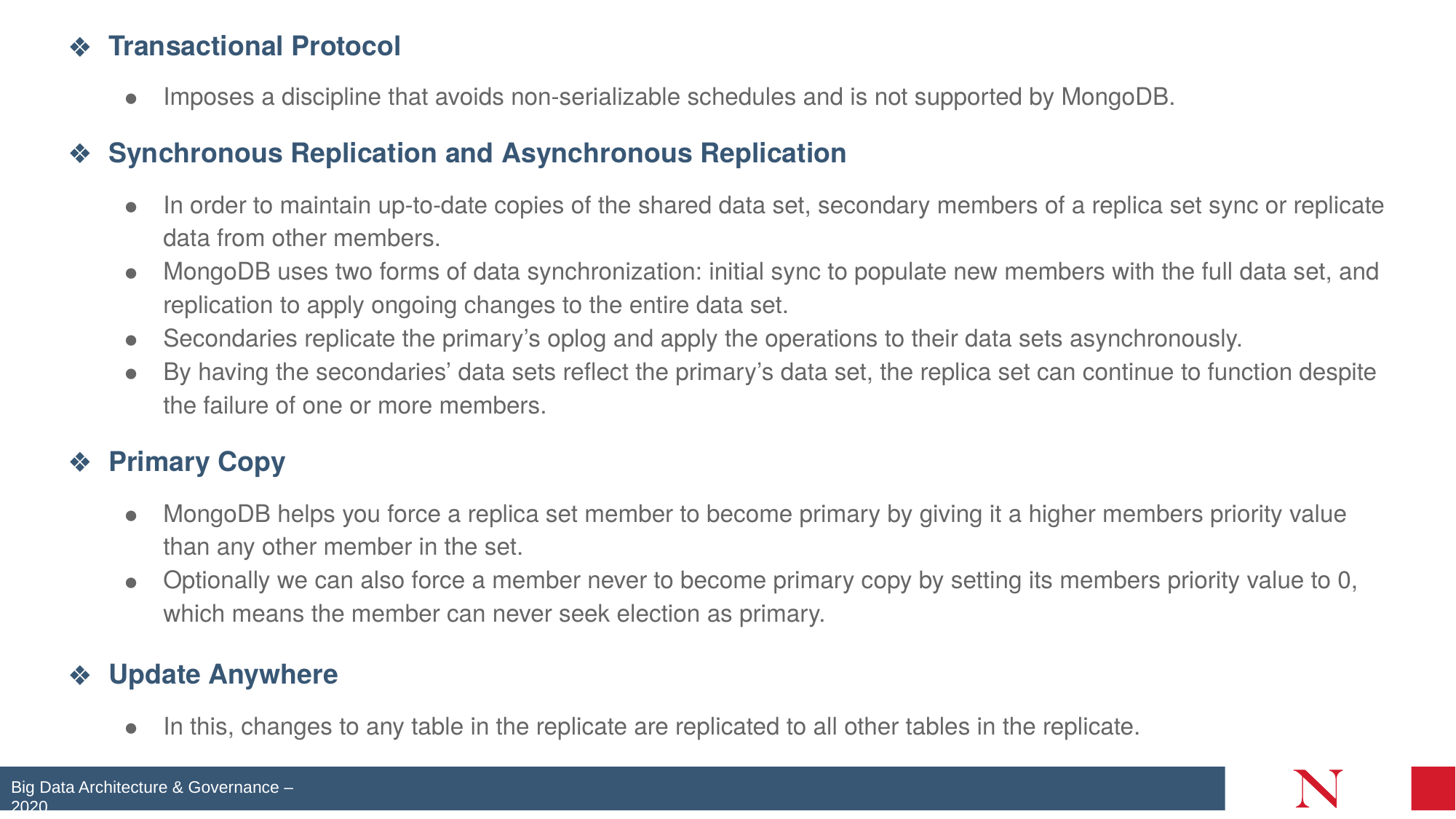

Transactional Protocol

Imposes a discipline that avoids non-serializable schedules and is not supported by MongoDB.

Synchronous Replication and Asynchronous Replication

In order to maintain up-to-date copies of the shared data set, secondary members of a replica set sync or replicate data from other members.
MongoDB uses two forms of data synchronization: initial sync to populate new members with the full data set, and replication to apply ongoing changes to the entire data set.
Secondaries replicate the primary’s oplog and apply the operations to their data sets asynchronously.
By having the secondaries’ data sets reflect the primary’s data set, the replica set can continue to function despite the failure of one or more members.

Primary Copy

MongoDB helps you force a replica set member to become primary by giving it a higher members priority value than any other member in the set.
Optionally we can also force a member never to become primary copy by setting its members priority value to 0, which means the member can never seek election as primary.

Update Anywhere

In this, changes to any table in the replicate are replicated to all other tables in the replicate.